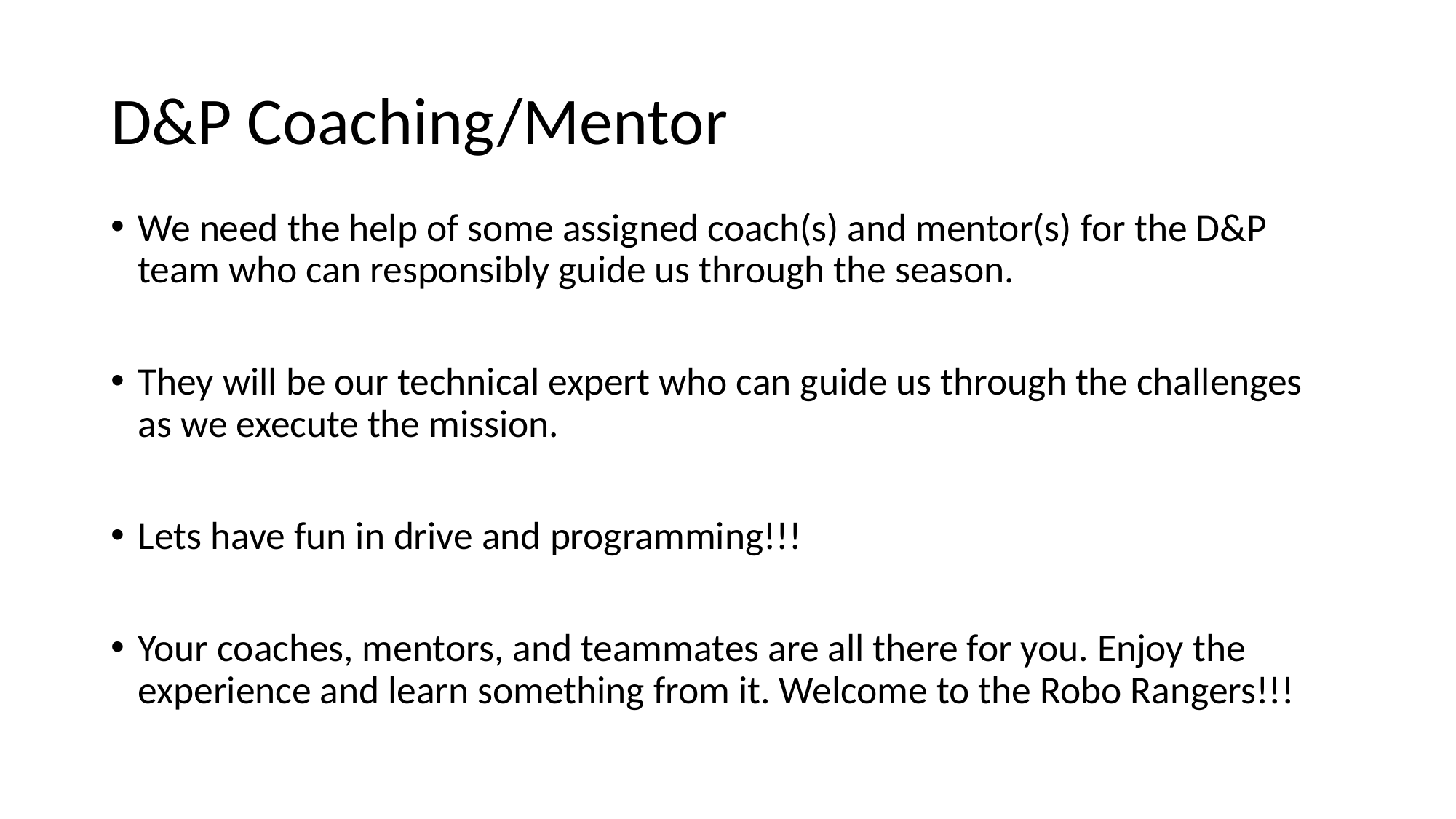

# D&P Coaching/Mentor
We need the help of some assigned coach(s) and mentor(s) for the D&P team who can responsibly guide us through the season.

They will be our technical expert who can guide us through the challenges as we execute the mission.

Lets have fun in drive and programming!!!

Your coaches, mentors, and teammates are all there for you. Enjoy the experience and learn something from it. Welcome to the Robo Rangers!!!